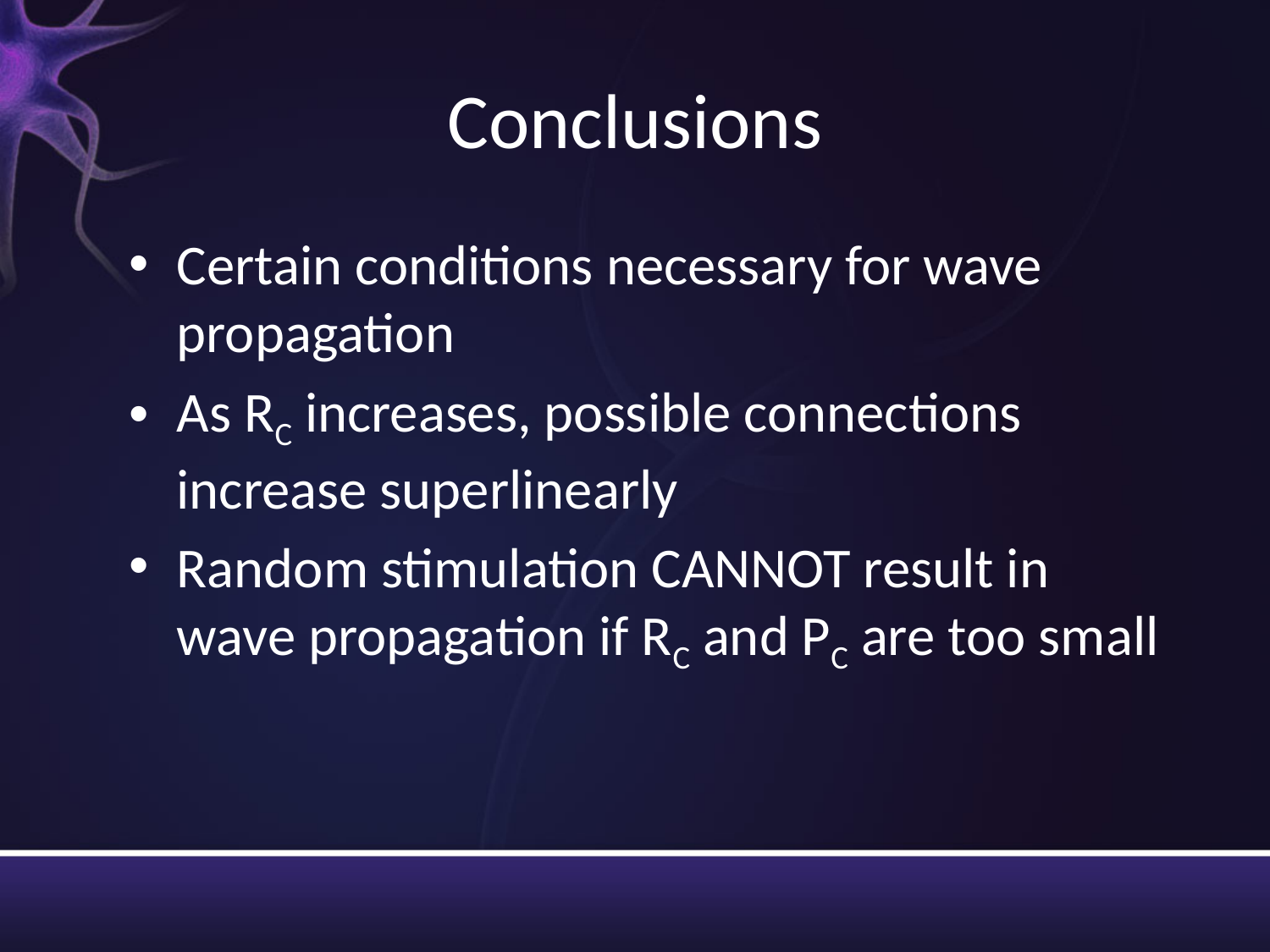

# Conclusions
Certain conditions necessary for wave propagation
As RC increases, possible connections increase superlinearly
Random stimulation CANNOT result in wave propagation if RC and PC are too small